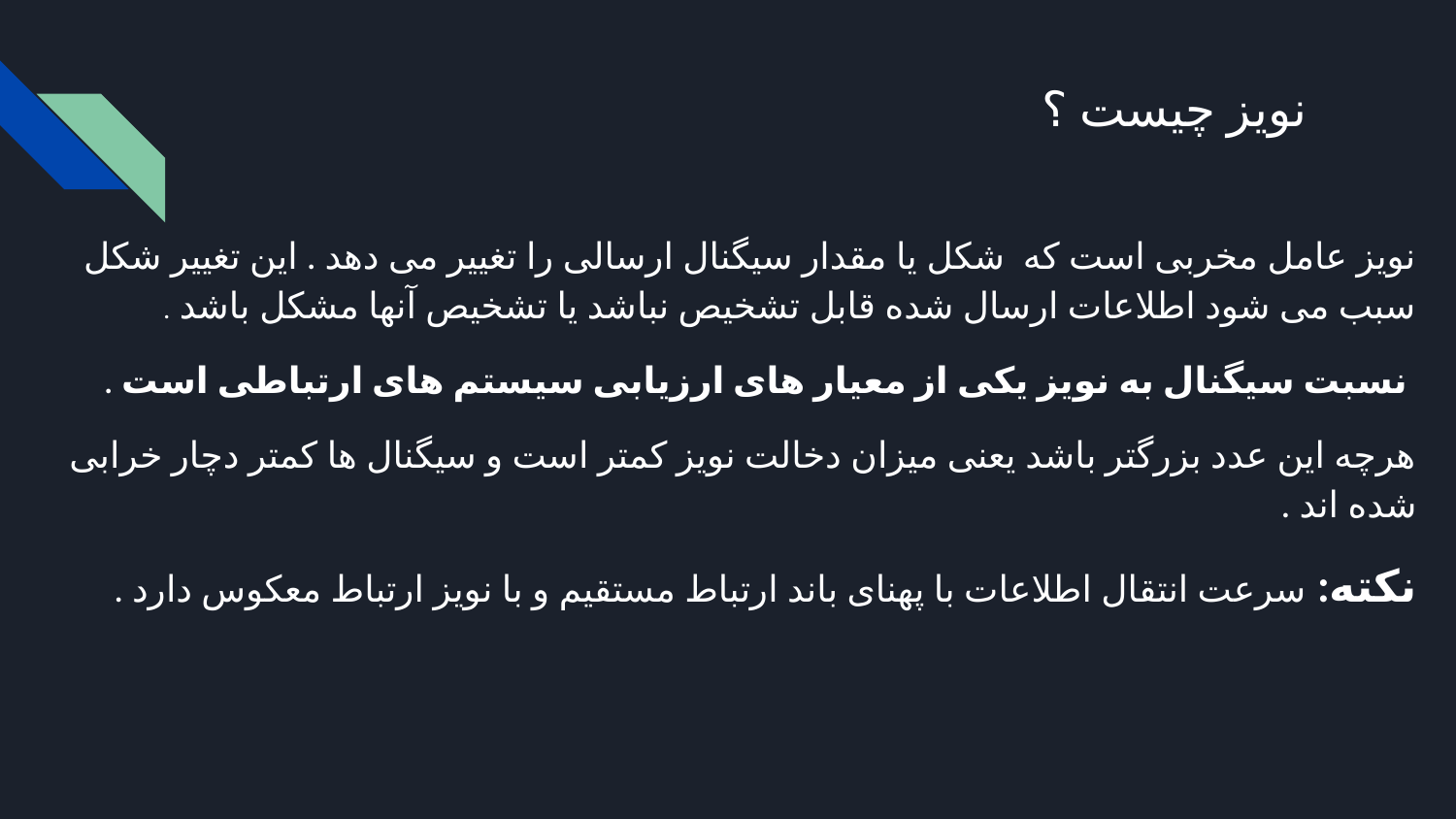

# نویز چیست ؟
نویز عامل مخربی است که  شکل یا مقدار سیگنال ارسالی را تغییر می دهد . این تغییر شکل سبب می شود اطلاعات ارسال شده قابل تشخیص نباشد یا تشخیص آنها مشکل باشد .
 نسبت سیگنال به نویز یکی از معیار های ارزیابی سیستم های ارتباطی است .
هرچه این عدد بزرگتر باشد یعنی میزان دخالت نویز کمتر است و سیگنال ها کمتر دچار خرابی شده اند .
نکته: سرعت انتقال اطلاعات با پهنای باند ارتباط مستقیم و با نویز ارتباط معکوس دارد .